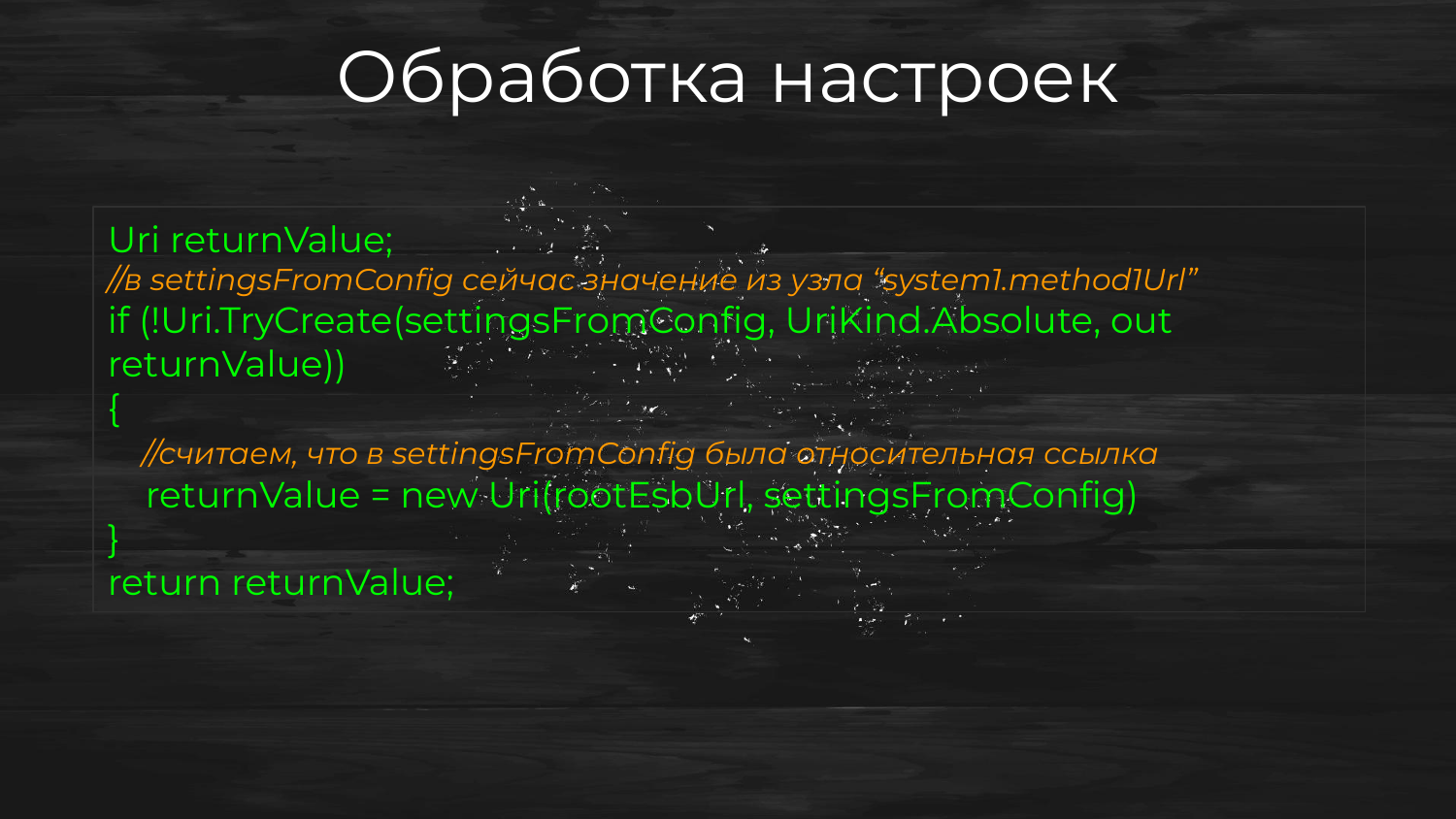

Обработка настроек
Uri returnValue;
//в settingsFromConfig сейчас значение из узла “system1.method1Url”
if (!Uri.TryCreate(settingsFromConfig, UriKind.Absolute, out returnValue))
{
    //считаем, что в settingsFromConfig была относительная ссылка
    returnValue = new Uri(rootEsbUrl, settingsFromConfig)
}
return returnValue;